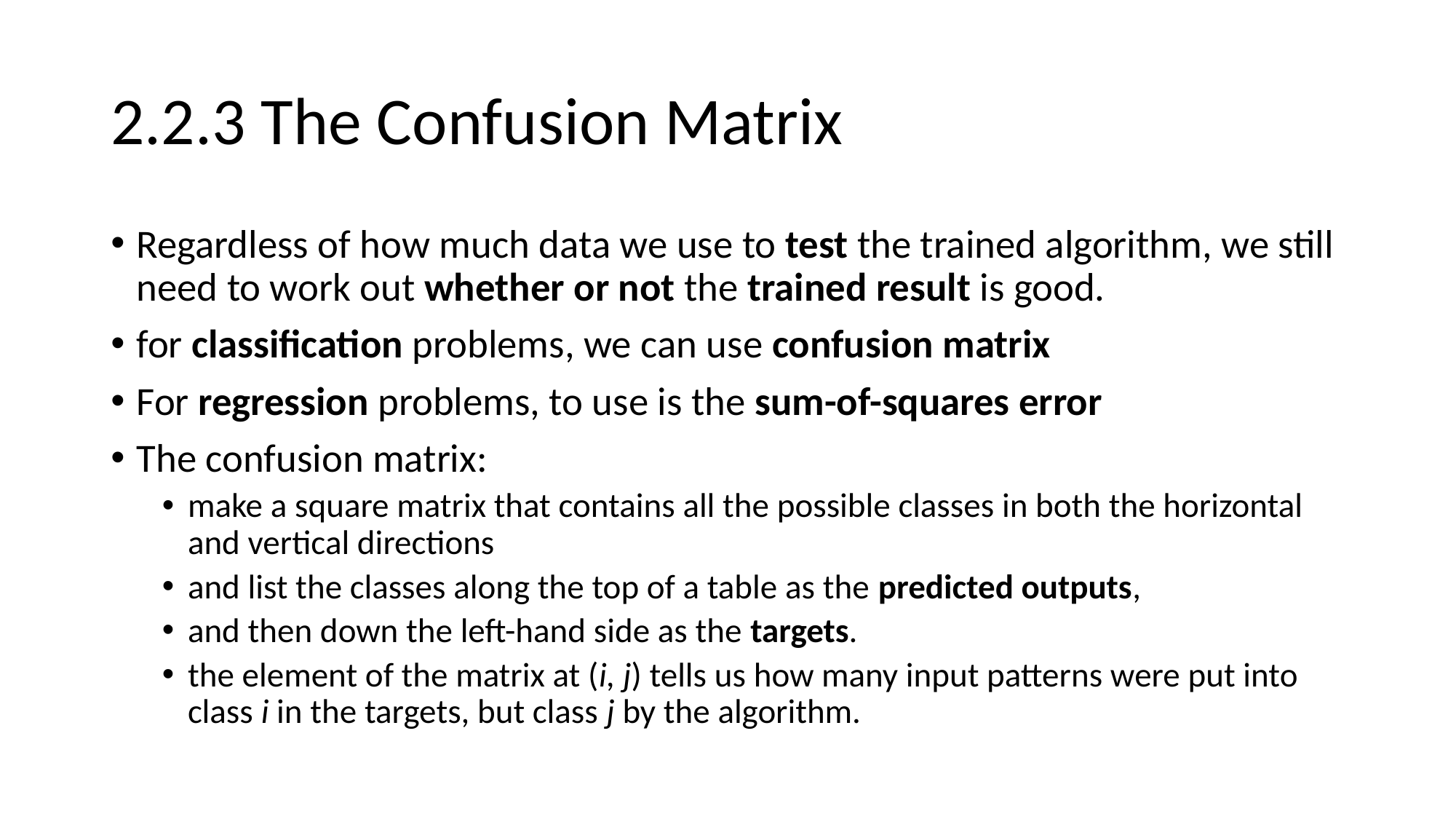

# 2.2.3 The Confusion Matrix
Regardless of how much data we use to test the trained algorithm, we still need to work out whether or not the trained result is good.
for classification problems, we can use confusion matrix
For regression problems, to use is the sum-of-squares error
The confusion matrix:
make a square matrix that contains all the possible classes in both the horizontal and vertical directions
and list the classes along the top of a table as the predicted outputs,
and then down the left-hand side as the targets.
the element of the matrix at (i, j) tells us how many input patterns were put into class i in the targets, but class j by the algorithm.